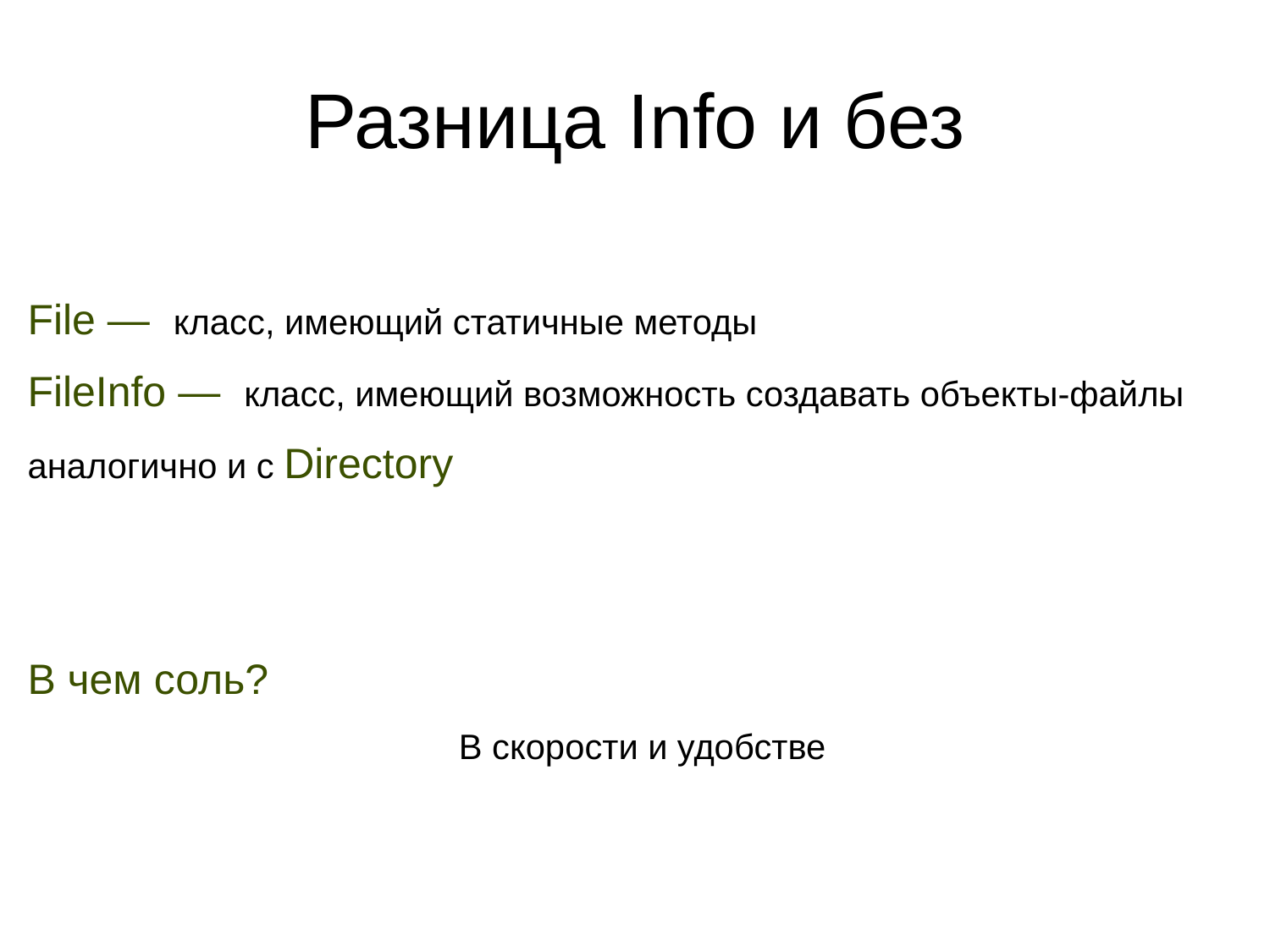

# Разница Info и без
File —  класс, имеющий статичные методы
FileInfo —  класс, имеющий возможность создавать объекты-файлы
аналогично и с Directory

В чем соль?
В скорости и удобстве